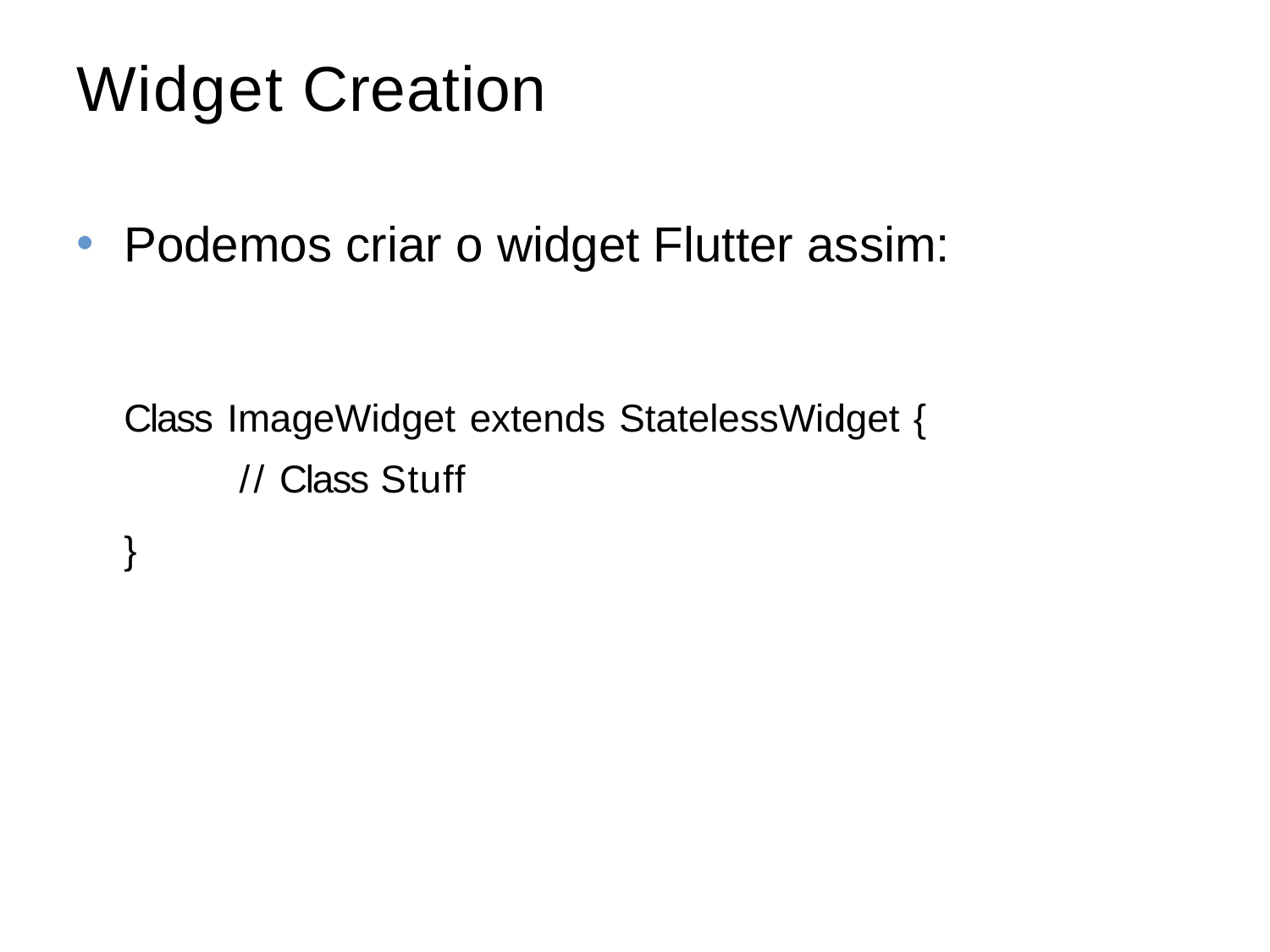

# Widget Creation
Podemos criar o widget Flutter assim:

Class ImageWidget extends StatelessWidget {
// Class Stuff
}